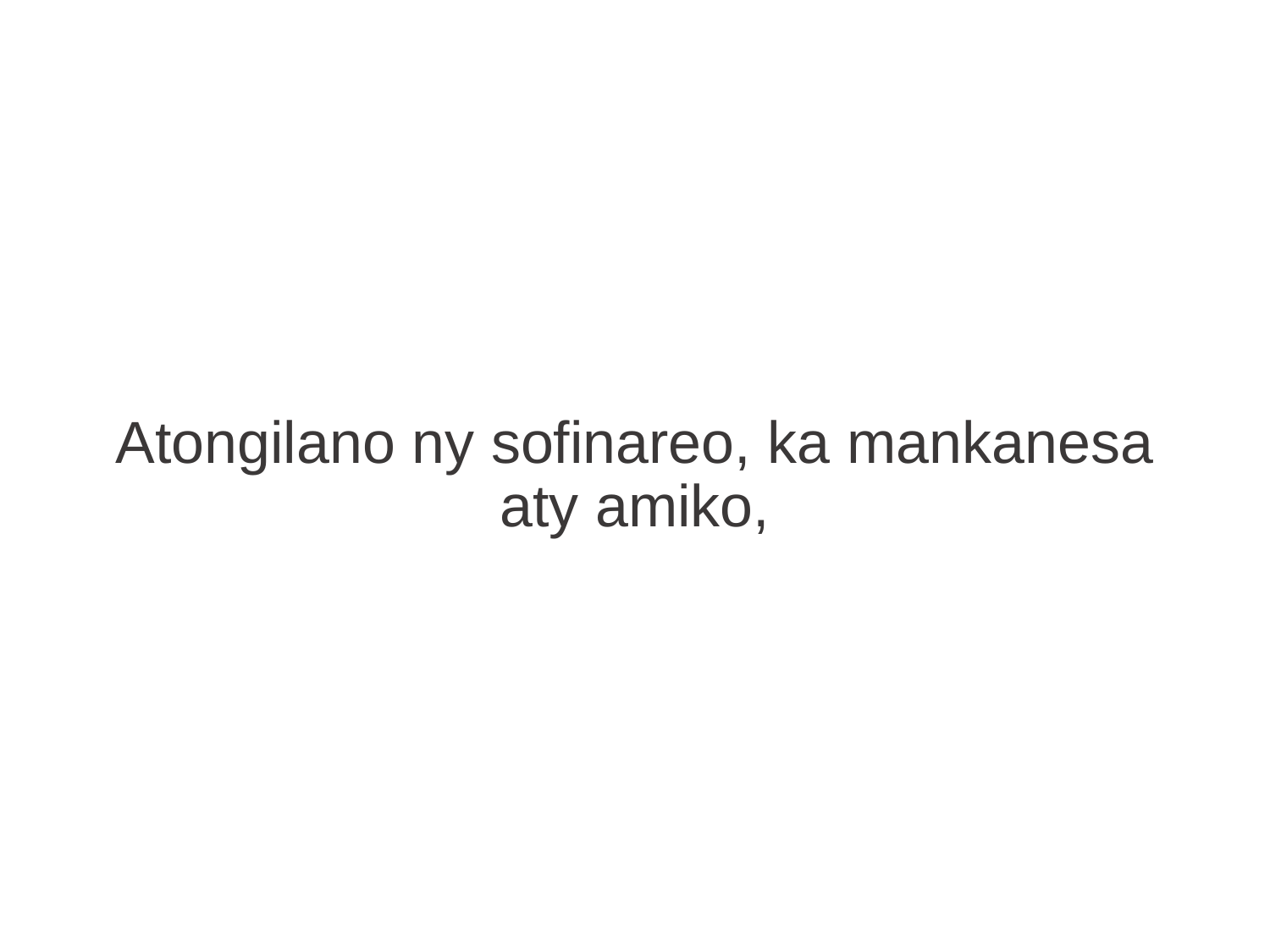

Atongilano ny sofinareo, ka mankanesa
aty amiko,